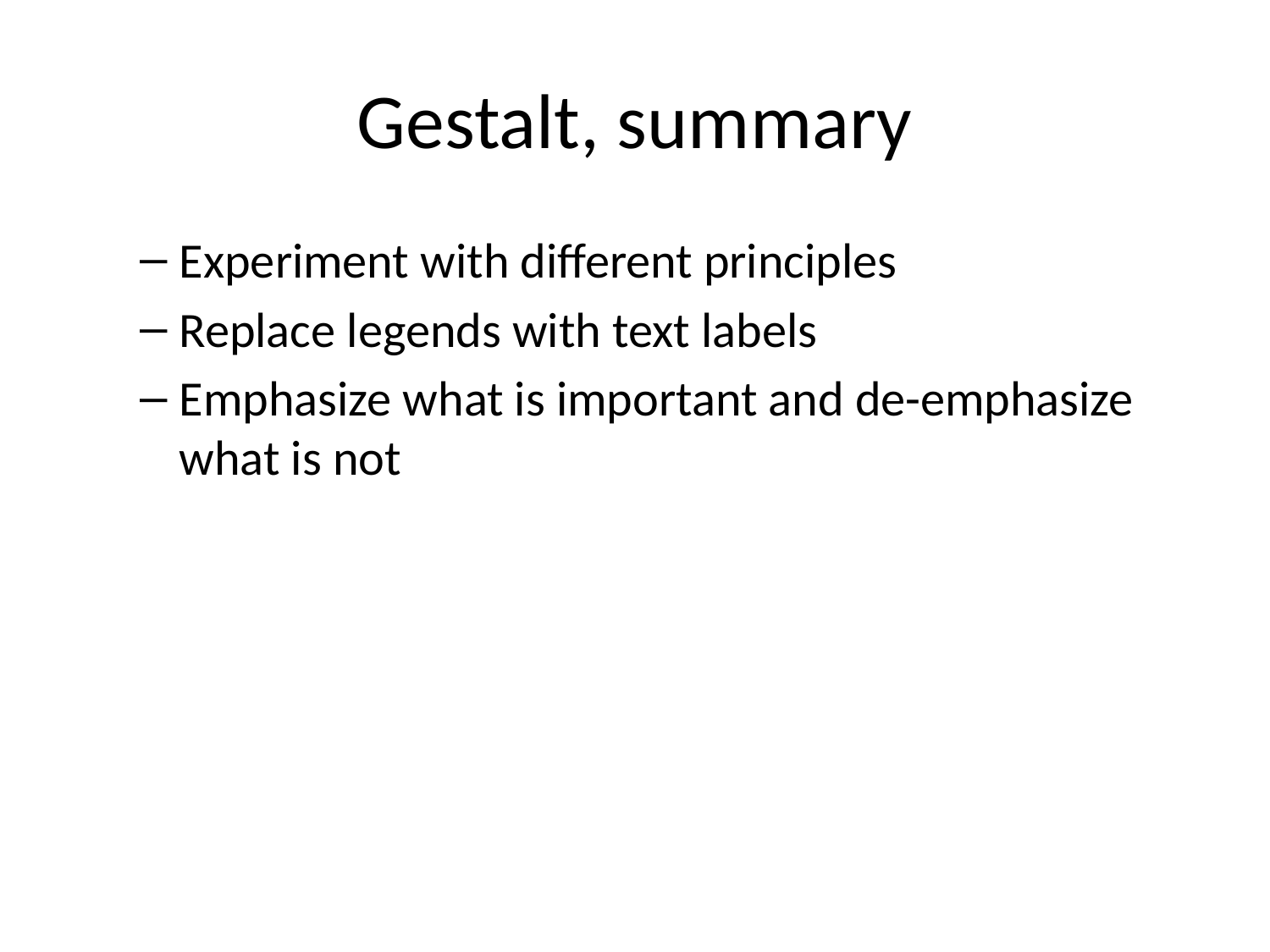

# Gestalt, summary
Experiment with different principles
Replace legends with text labels
Emphasize what is important and de-emphasize what is not